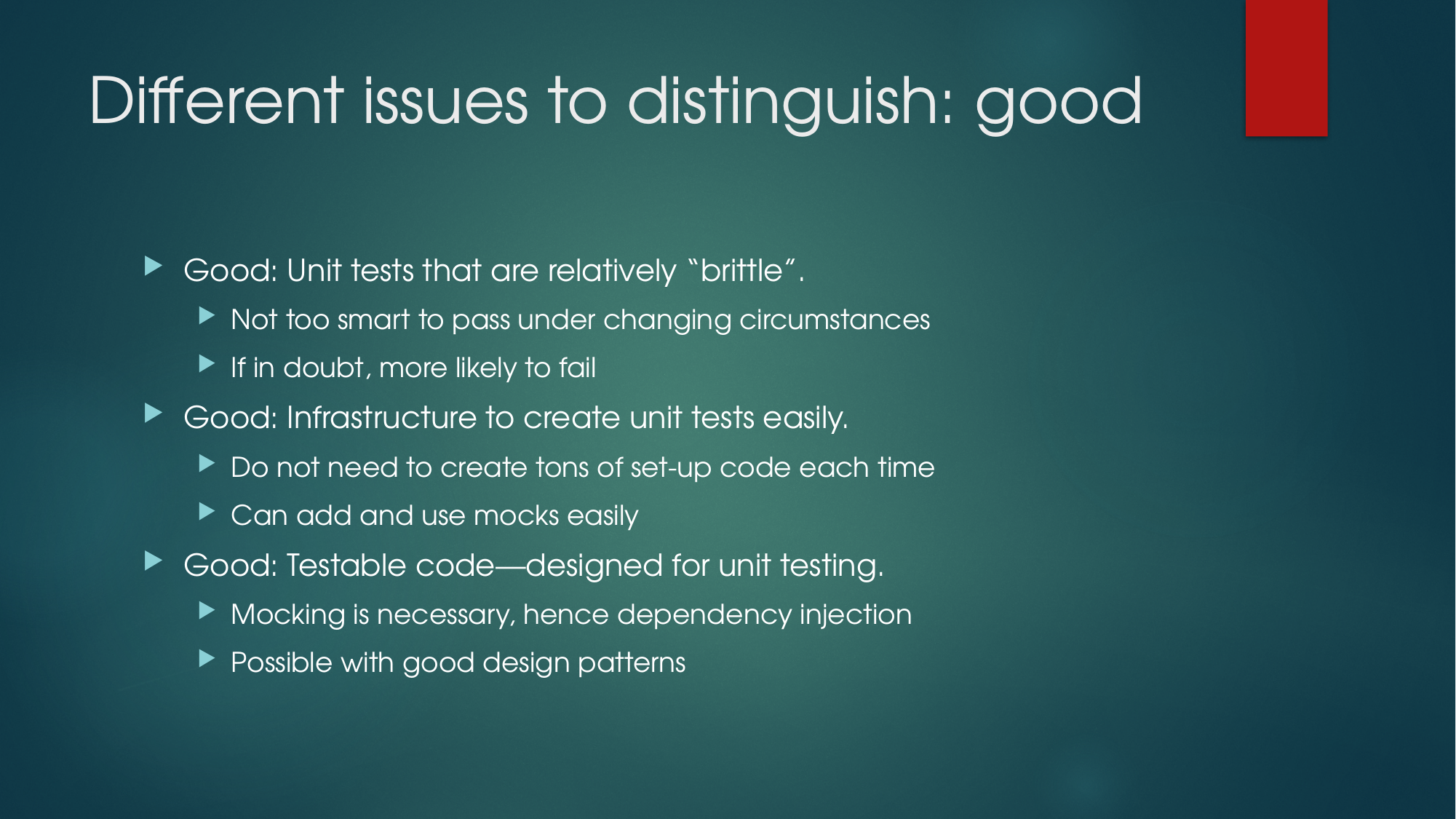

# Different issues to distinguish: good
Good: Unit tests that are relatively “brittle”.
Not too smart to pass under changing circumstances
If in doubt, more likely to fail
Good: Infrastructure to create unit tests easily.
Do not need to create tons of set-up code each time
Can add and use mocks easily
Good: Testable code—designed for unit testing.
Mocking is necessary, hence dependency injection
Possible with good design patterns